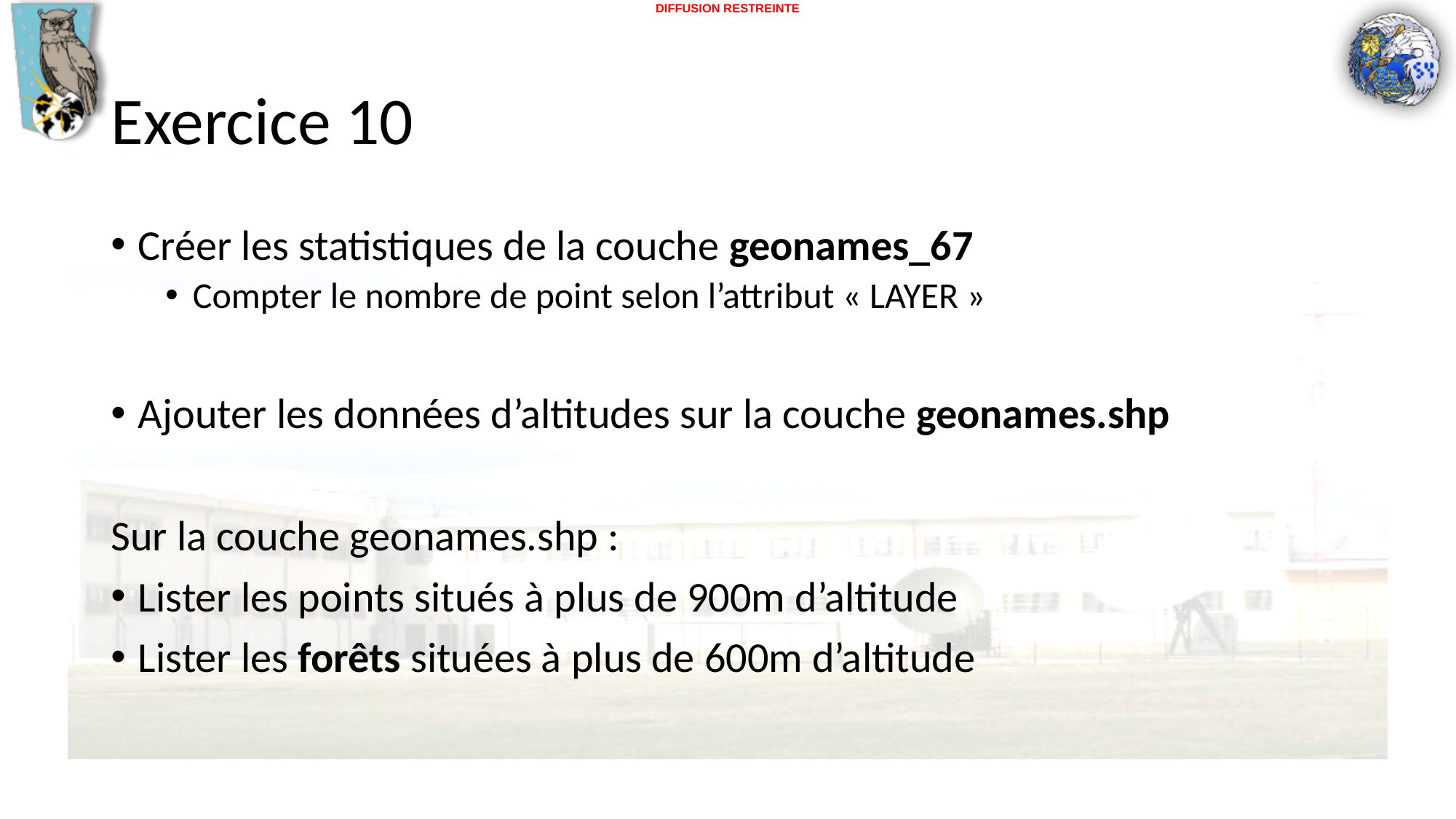

# Exercice 10
Créer les statistiques de la couche geonames_67
Compter le nombre de point selon l’attribut « LAYER »

Ajouter les données d’altitudes sur la couche geonames.shp

Sur la couche geonames.shp :
Lister les points situés à plus de 900m d’altitude
Lister les forêts situées à plus de 600m d’altitude